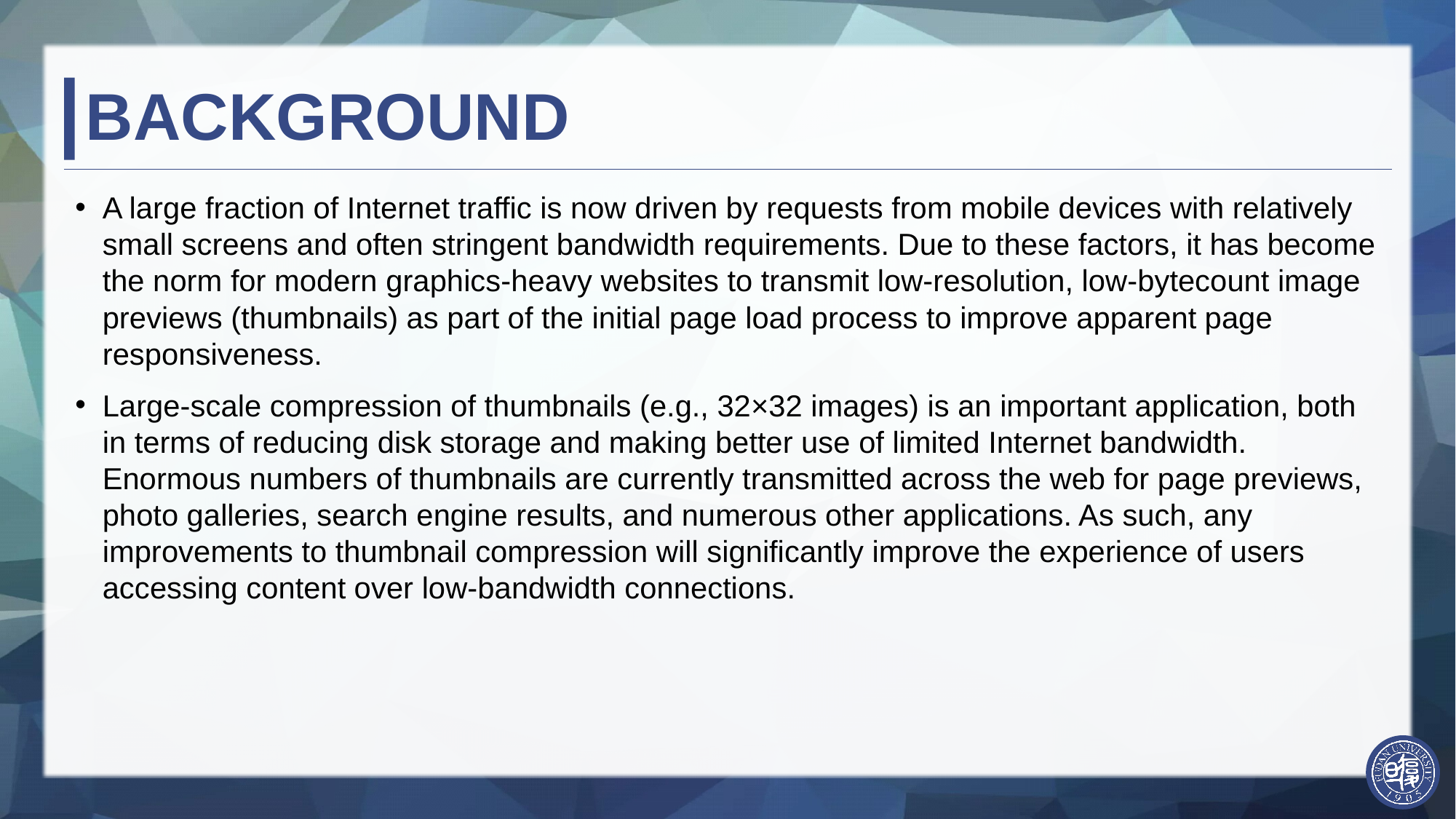

# BACKGROUND
A large fraction of Internet traffic is now driven by requests from mobile devices with relatively small screens and often stringent bandwidth requirements. Due to these factors, it has become the norm for modern graphics-heavy websites to transmit low-resolution, low-bytecount image previews (thumbnails) as part of the initial page load process to improve apparent page responsiveness.
Large-scale compression of thumbnails (e.g., 32×32 images) is an important application, both in terms of reducing disk storage and making better use of limited Internet bandwidth. Enormous numbers of thumbnails are currently transmitted across the web for page previews, photo galleries, search engine results, and numerous other applications. As such, any improvements to thumbnail compression will significantly improve the experience of users accessing content over low-bandwidth connections.